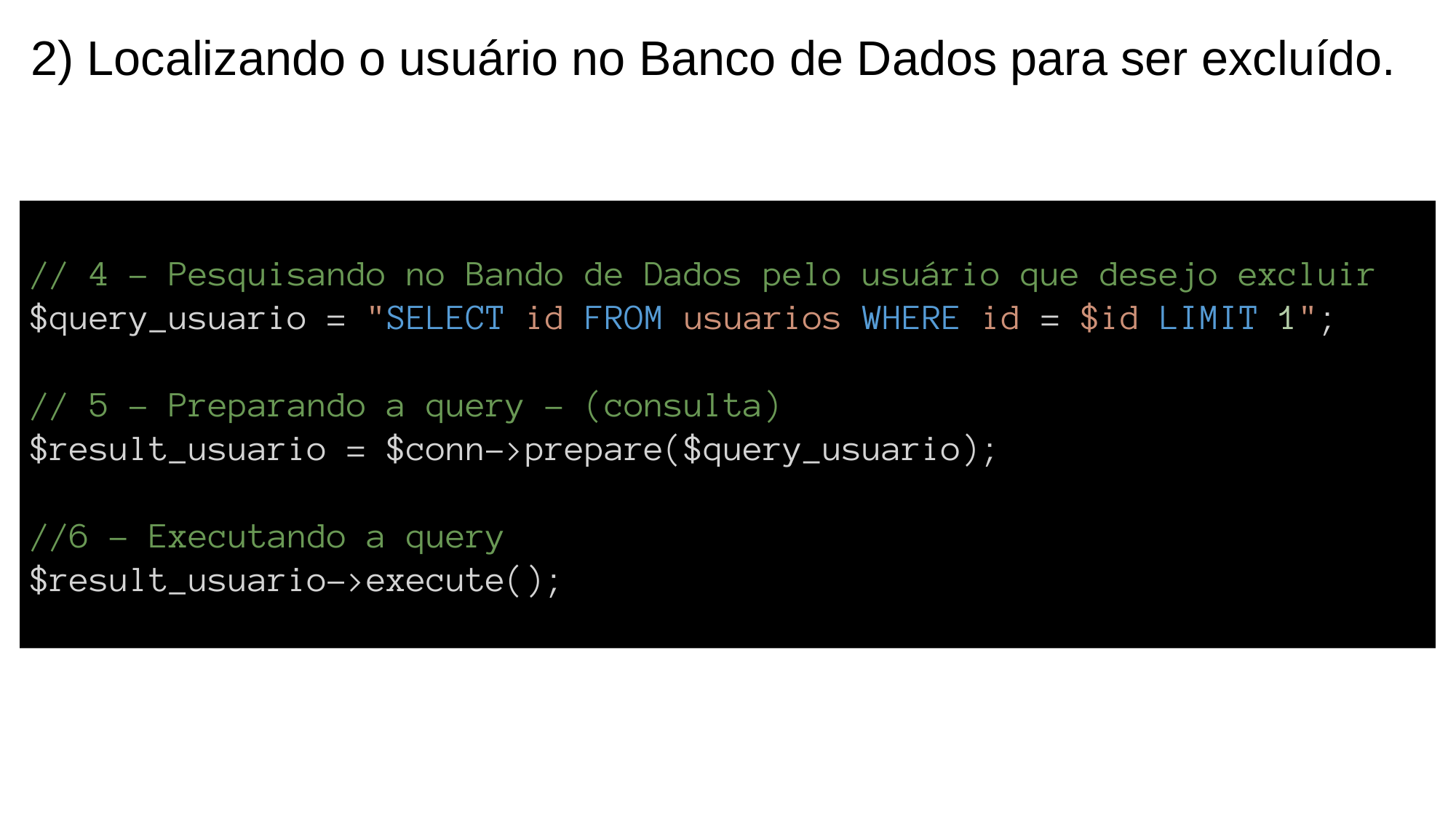

# 2) Localizando o usuário no Banco de Dados para ser excluído.

// 4 - Pesquisando no Bando de Dados pelo usuário que desejo excluir
$query_usuario = "SELECT id FROM usuarios WHERE id = $id LIMIT 1";
// 5 - Preparando a query - (consulta)
$result_usuario = $conn->prepare($query_usuario);
//6 - Executando a query
$result_usuario->execute();